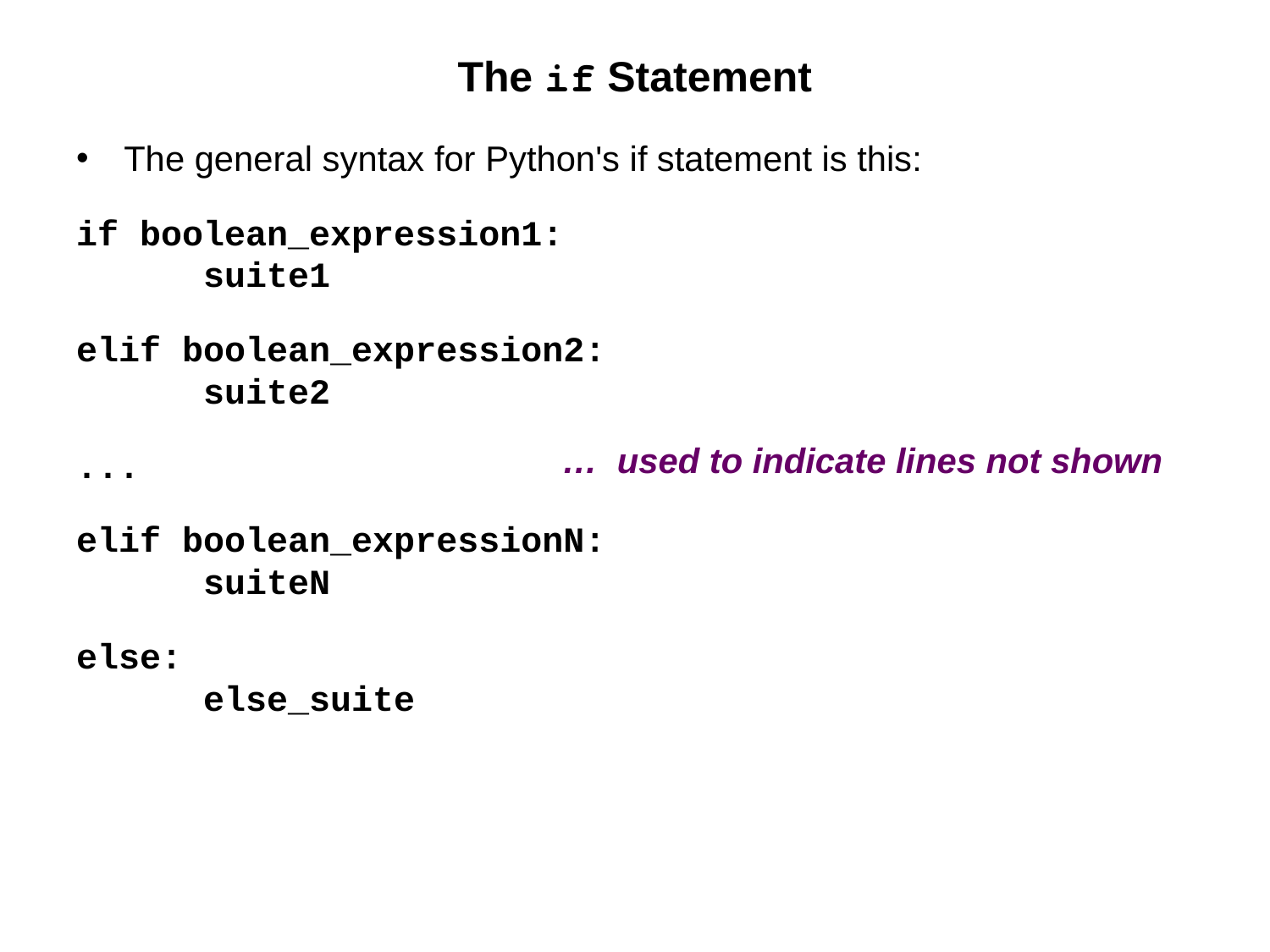

# The if Statement
The general syntax for Python's if statement is this:
if boolean_expression1:
 	suite1
elif boolean_expression2:
	suite2
...
elif boolean_expressionN:
	suiteN
else:
	else_suite

…  used to indicate lines not shown